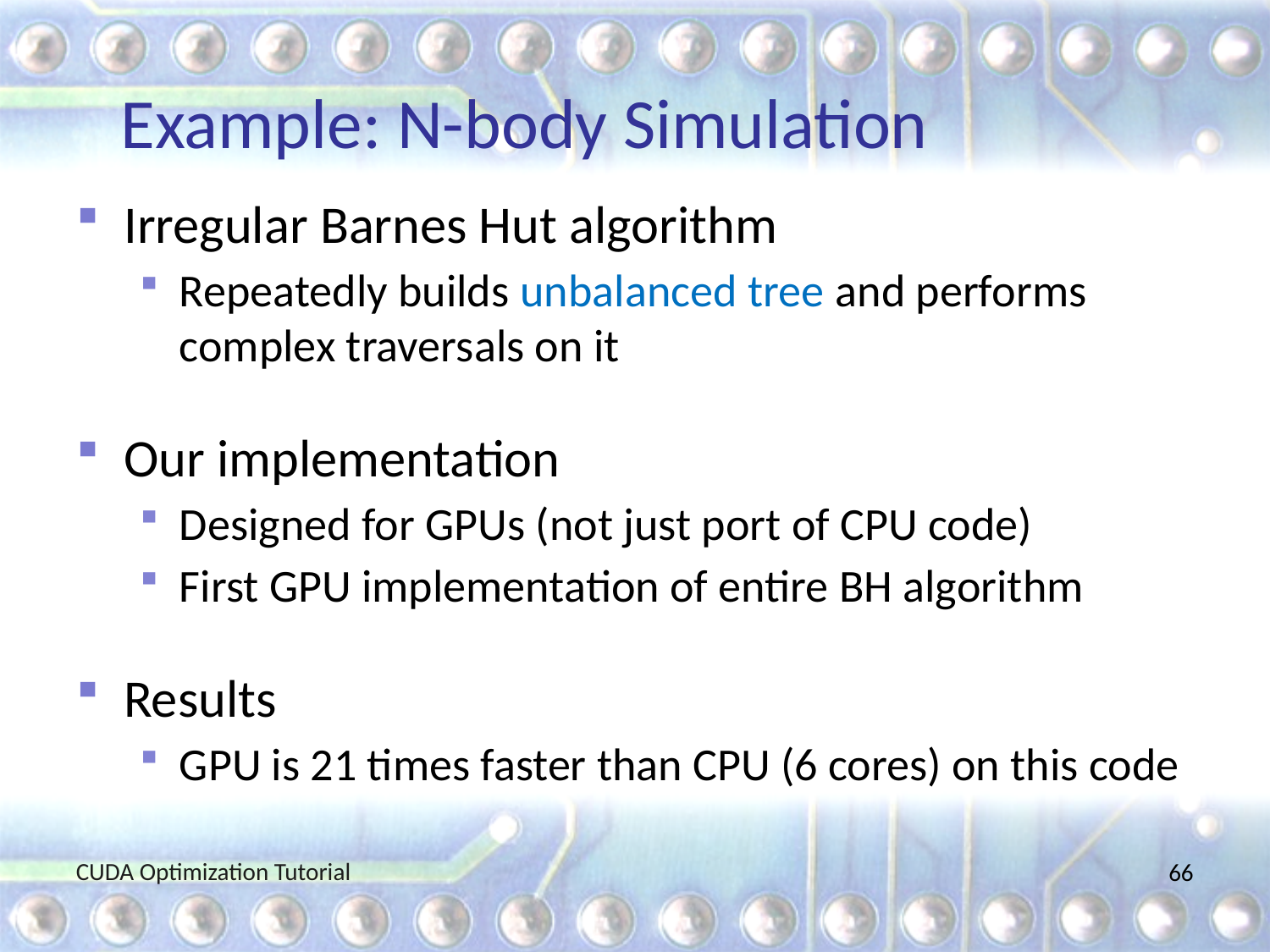

# Example: N-body Simulation
Irregular Barnes Hut algorithm
Repeatedly builds unbalanced tree and performs complex traversals on it

Our implementation
Designed for GPUs (not just port of CPU code)
First GPU implementation of entire BH algorithm

Results
GPU is 21 times faster than CPU (6 cores) on this code
CUDA Optimization Tutorial
66